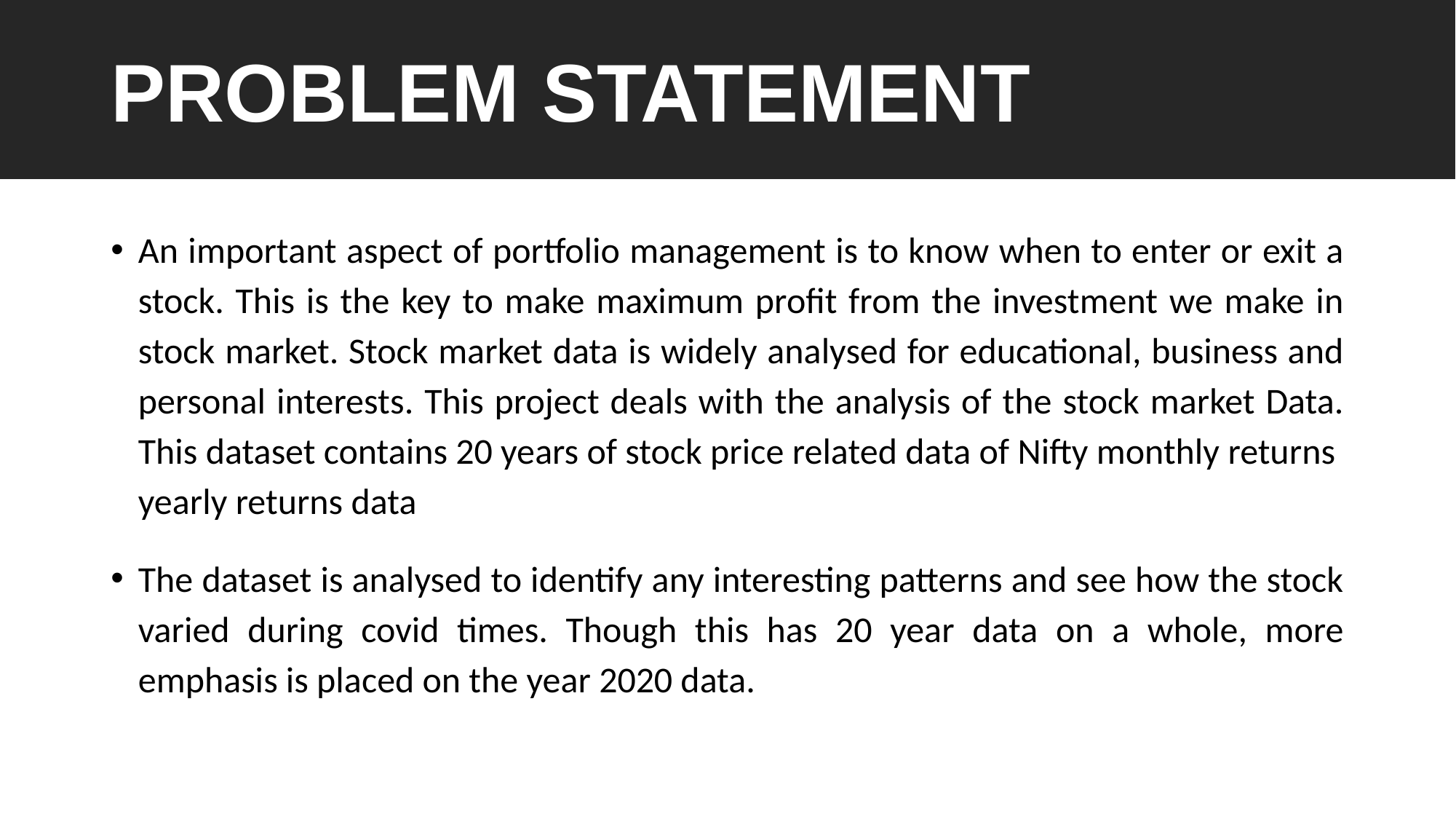

# Outline
PROBLEM STATEMENT
An important aspect of portfolio management is to know when to enter or exit a stock. This is the key to make maximum profit from the investment we make in stock market. Stock market data is widely analysed for educational, business and personal interests. This project deals with the analysis of the stock market Data. This dataset contains 20 years of stock price related data of Nifty monthly returns  yearly returns data
The dataset is analysed to identify any interesting patterns and see how the stock varied during covid times. Though this has 20 year data on a whole, more emphasis is placed on the year 2020 data.